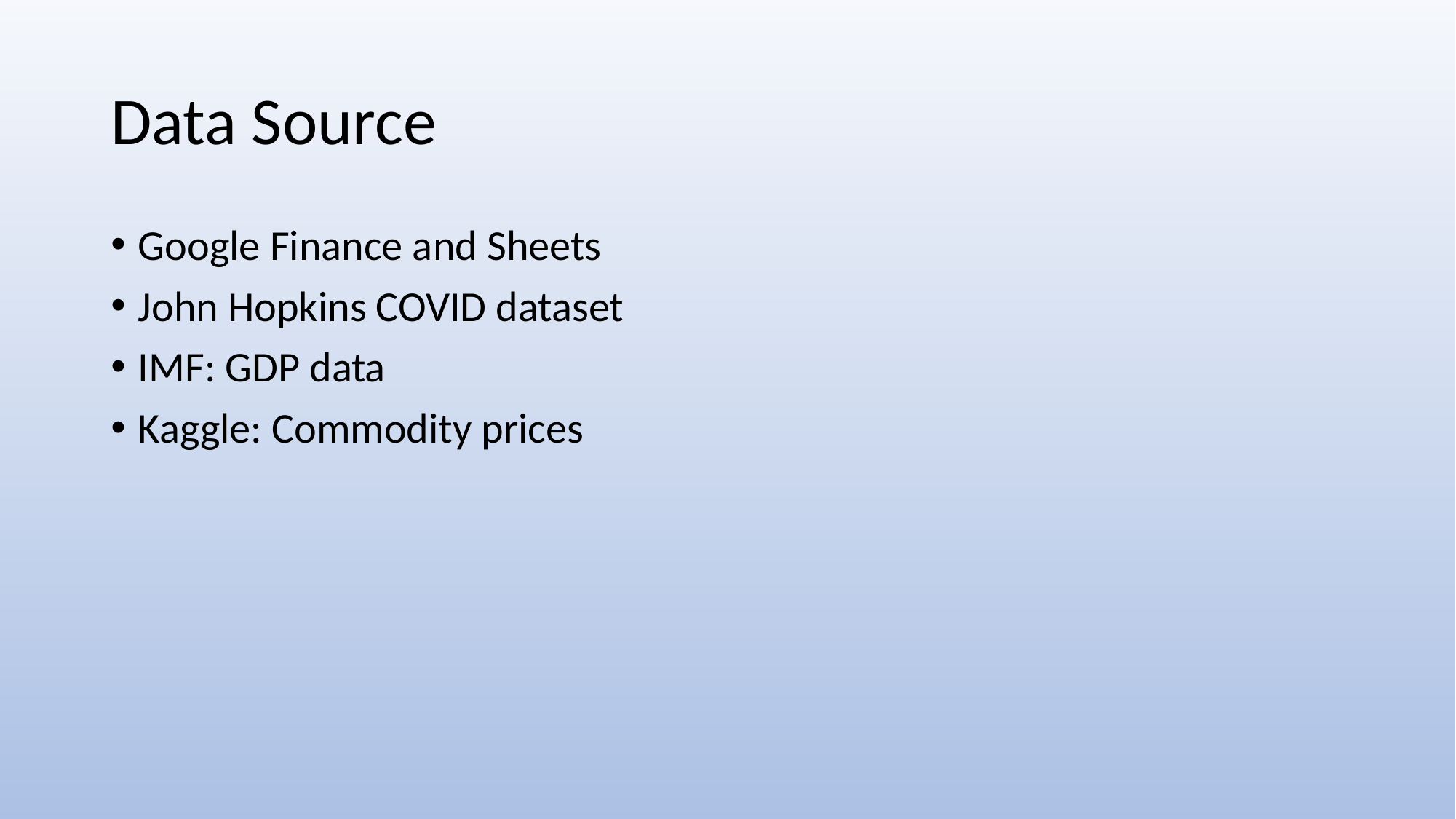

# Data Source
Google Finance and Sheets
John Hopkins COVID dataset
IMF: GDP data
Kaggle: Commodity prices